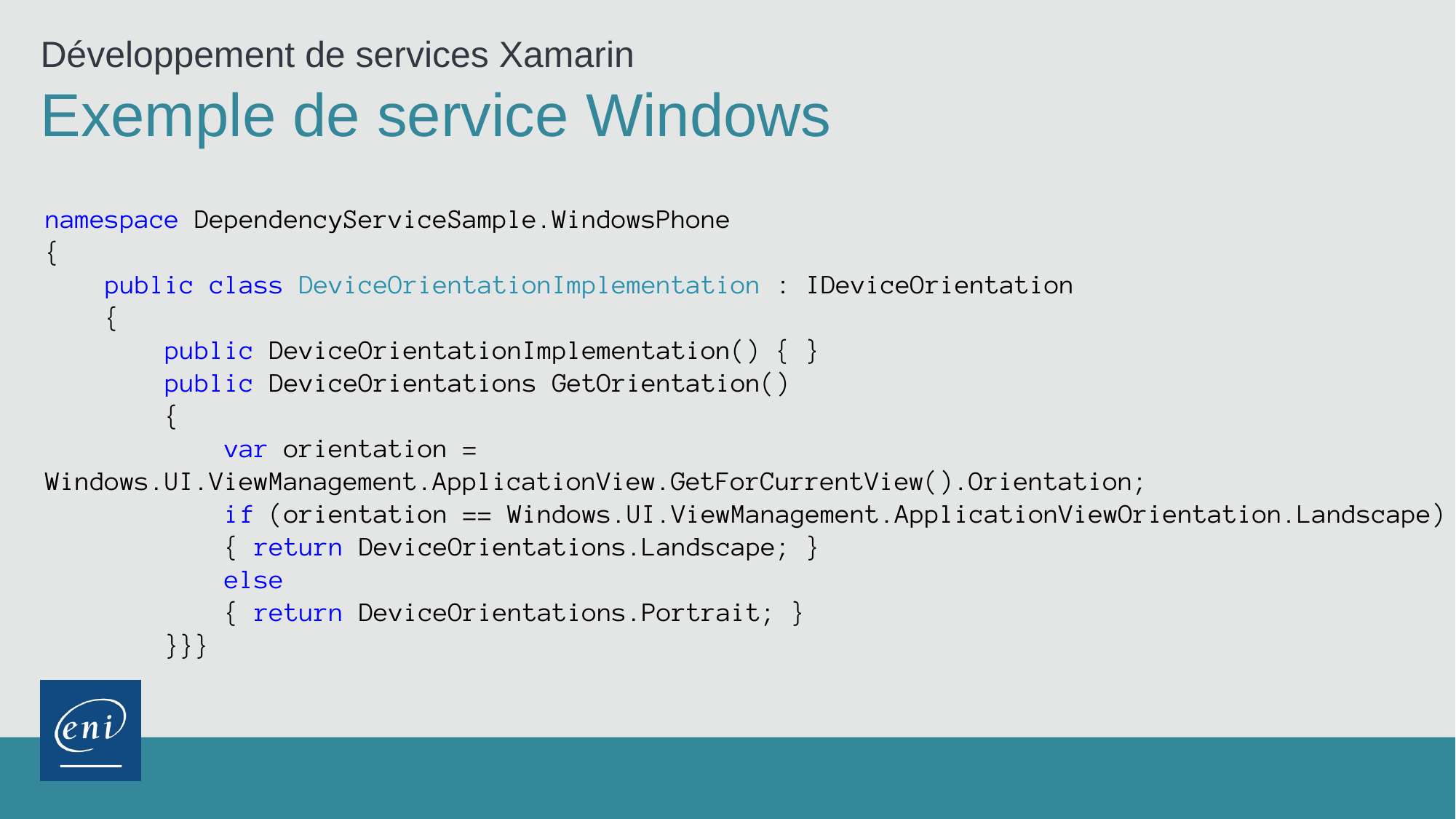

Développement de services Xamarin
Exemple de service Windows
namespace DependencyServiceSample.WindowsPhone
{
    public class DeviceOrientationImplementation : IDeviceOrientation
    {
        public DeviceOrientationImplementation() { }
        public DeviceOrientations GetOrientation()
        {
            var orientation = Windows.UI.ViewManagement.ApplicationView.GetForCurrentView().Orientation;
            if (orientation == Windows.UI.ViewManagement.ApplicationViewOrientation.Landscape)
            { return DeviceOrientations.Landscape; }
            else
            { return DeviceOrientations.Portrait; }
        }}}